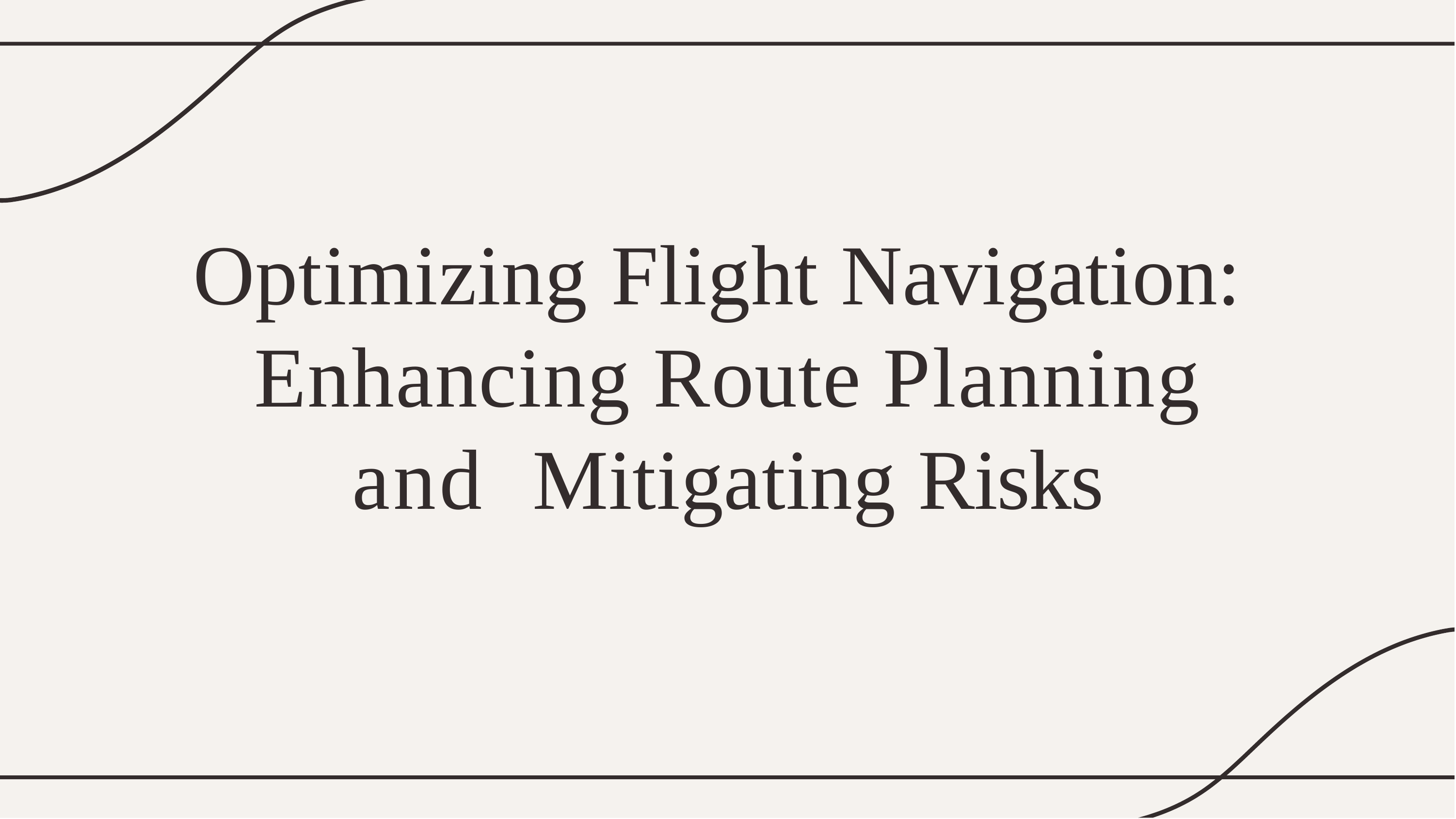

# Optimizing Flight Navigation:  Enhancing Route Planning and  Mitigating Risks